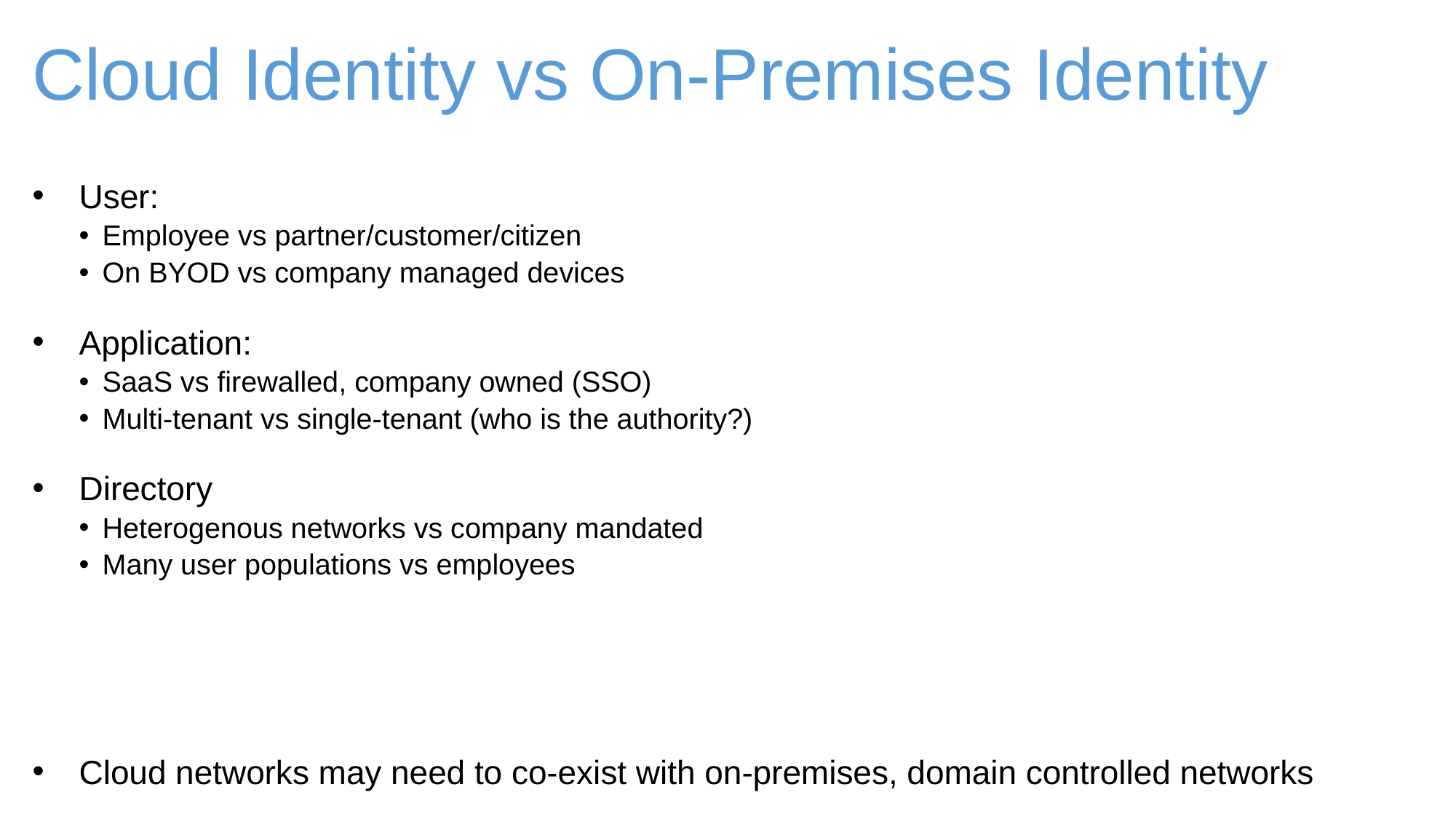

# Cloud Identity vs On-Premises Identity
User:
Employee vs partner/customer/citizen
On BYOD vs company managed devices
Application:
SaaS vs firewalled, company owned (SSO)
Multi-tenant vs single-tenant (who is the authority?)
Directory
Heterogenous networks vs company mandated
Many user populations vs employees

Cloud networks may need to co-exist with on-premises, domain controlled networks